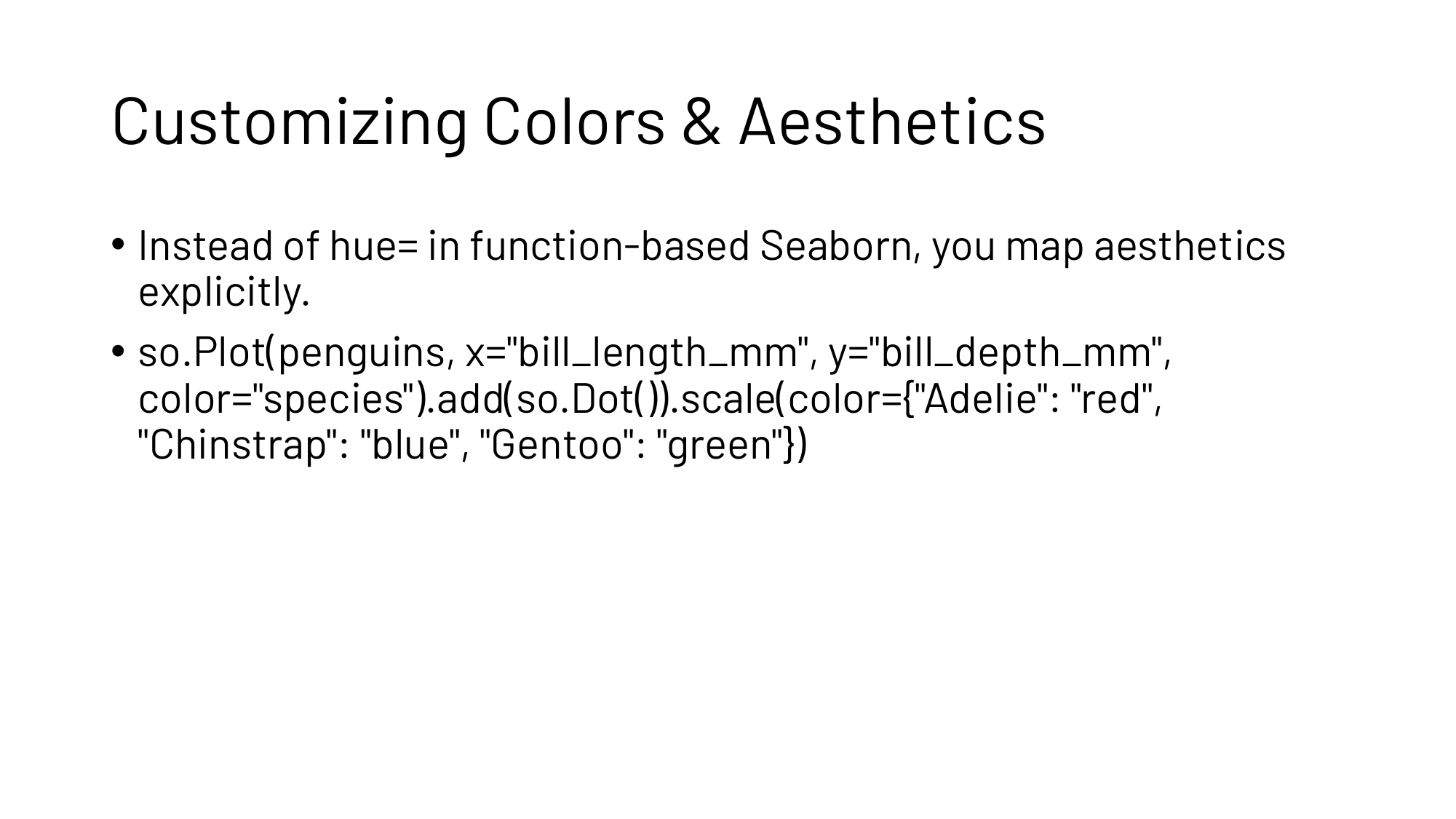

# Customizing Colors & Aesthetics
Instead of hue= in function-based Seaborn, you map aesthetics explicitly.
so.Plot(penguins, x="bill_length_mm", y="bill_depth_mm", color="species").add(so.Dot()).scale(color={"Adelie": "red", "Chinstrap": "blue", "Gentoo": "green"})